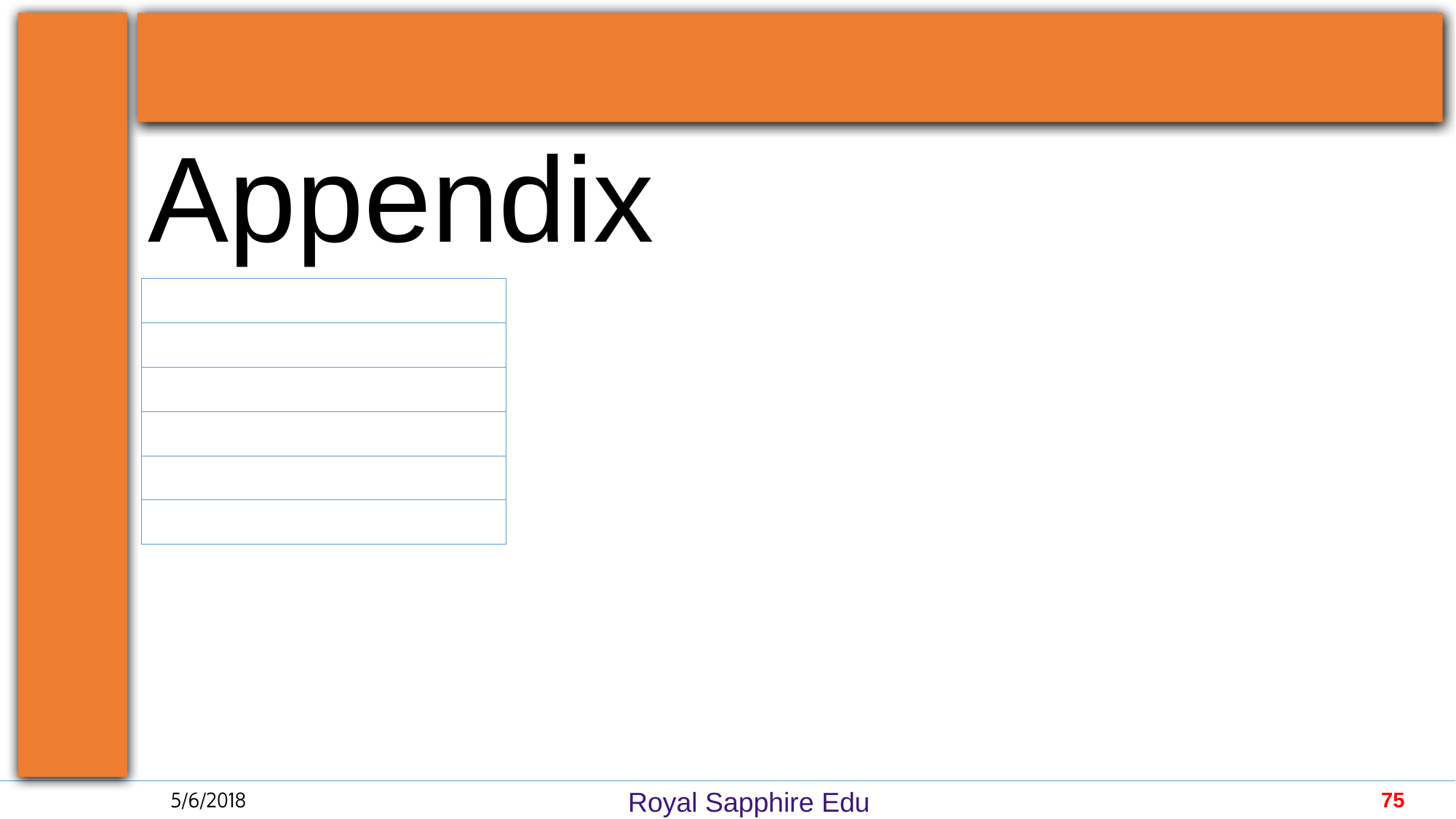

|  |
| --- |
|  |
|  |
|  |
|  |
|  |
5/6/2018
75